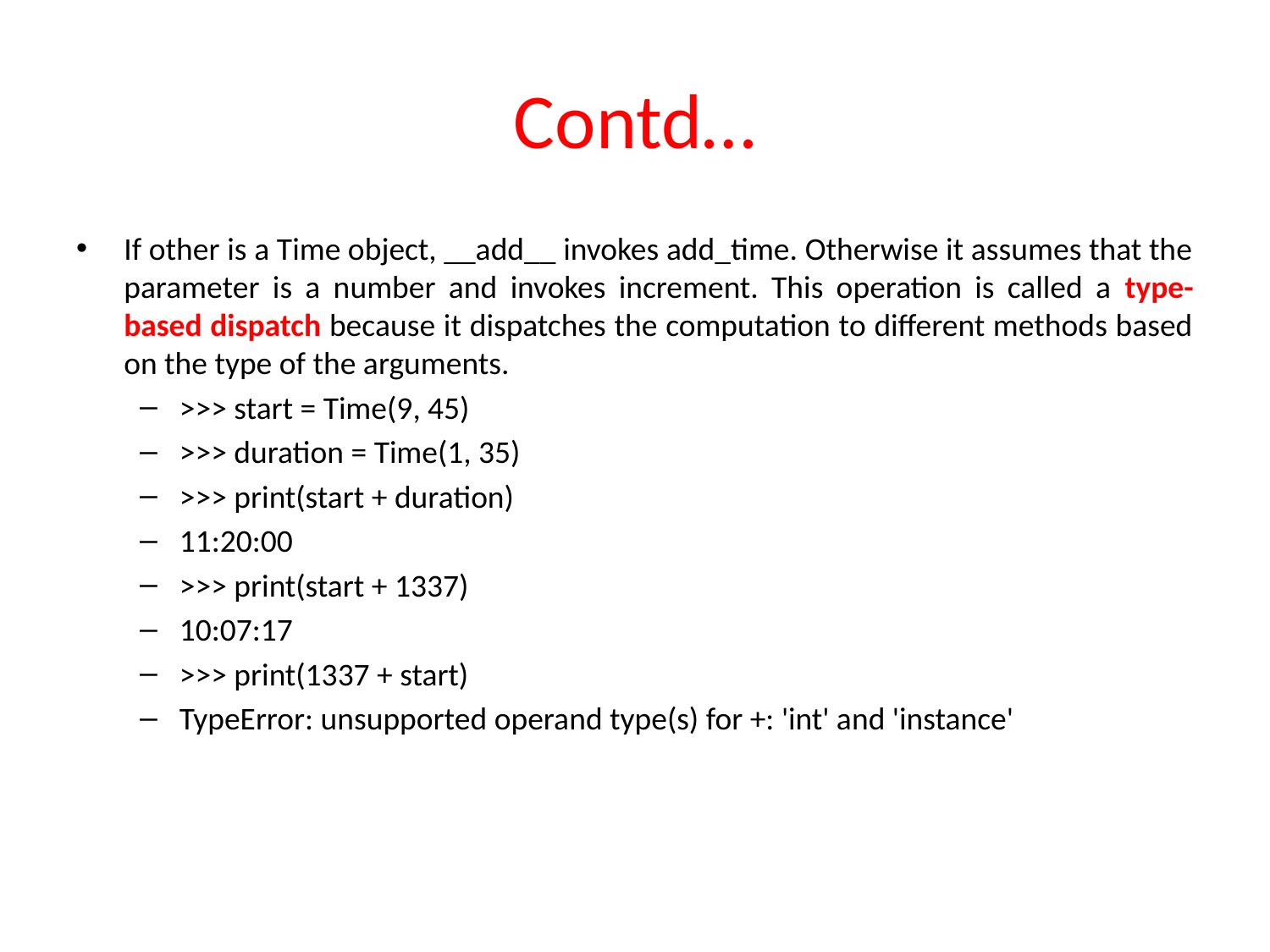

# Contd…
If other is a Time object, __add__ invokes add_time. Otherwise it assumes that the parameter is a number and invokes increment. This operation is called a type-based dispatch because it dispatches the computation to different methods based on the type of the arguments.
>>> start = Time(9, 45)
>>> duration = Time(1, 35)
>>> print(start + duration)
11:20:00
>>> print(start + 1337)
10:07:17
>>> print(1337 + start)
TypeError: unsupported operand type(s) for +: 'int' and 'instance'